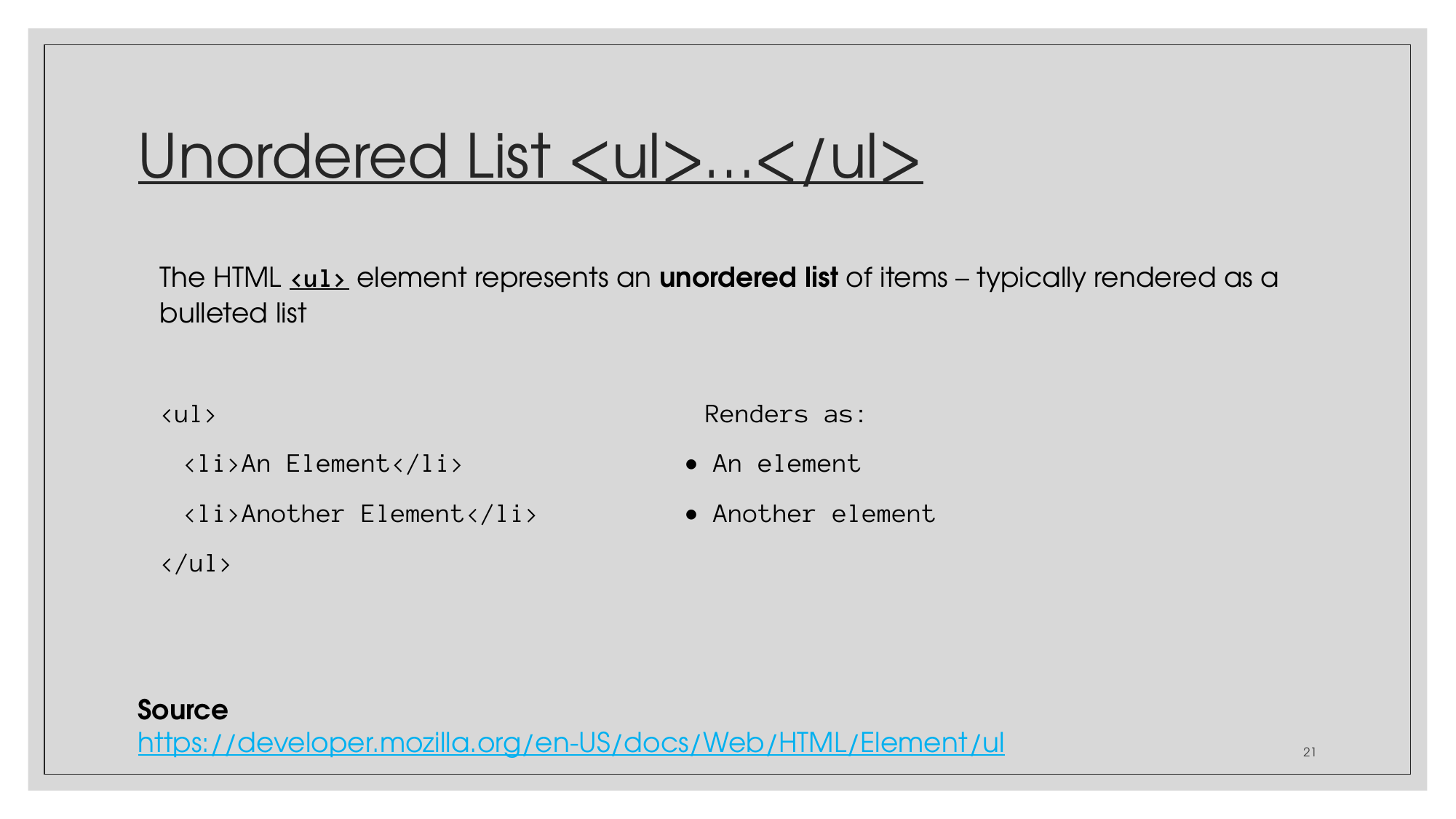

# Unordered List <ul>…</ul>
The HTML <ul> element represents an unordered list of items – typically rendered as a bulleted list

<ul>					Renders as:
   <li>An Element</li>		• An element
   <li>Another Element</li>		• Another element
</ul>
Source
https://developer.mozilla.org/en-US/docs/Web/HTML/Element/ul
21